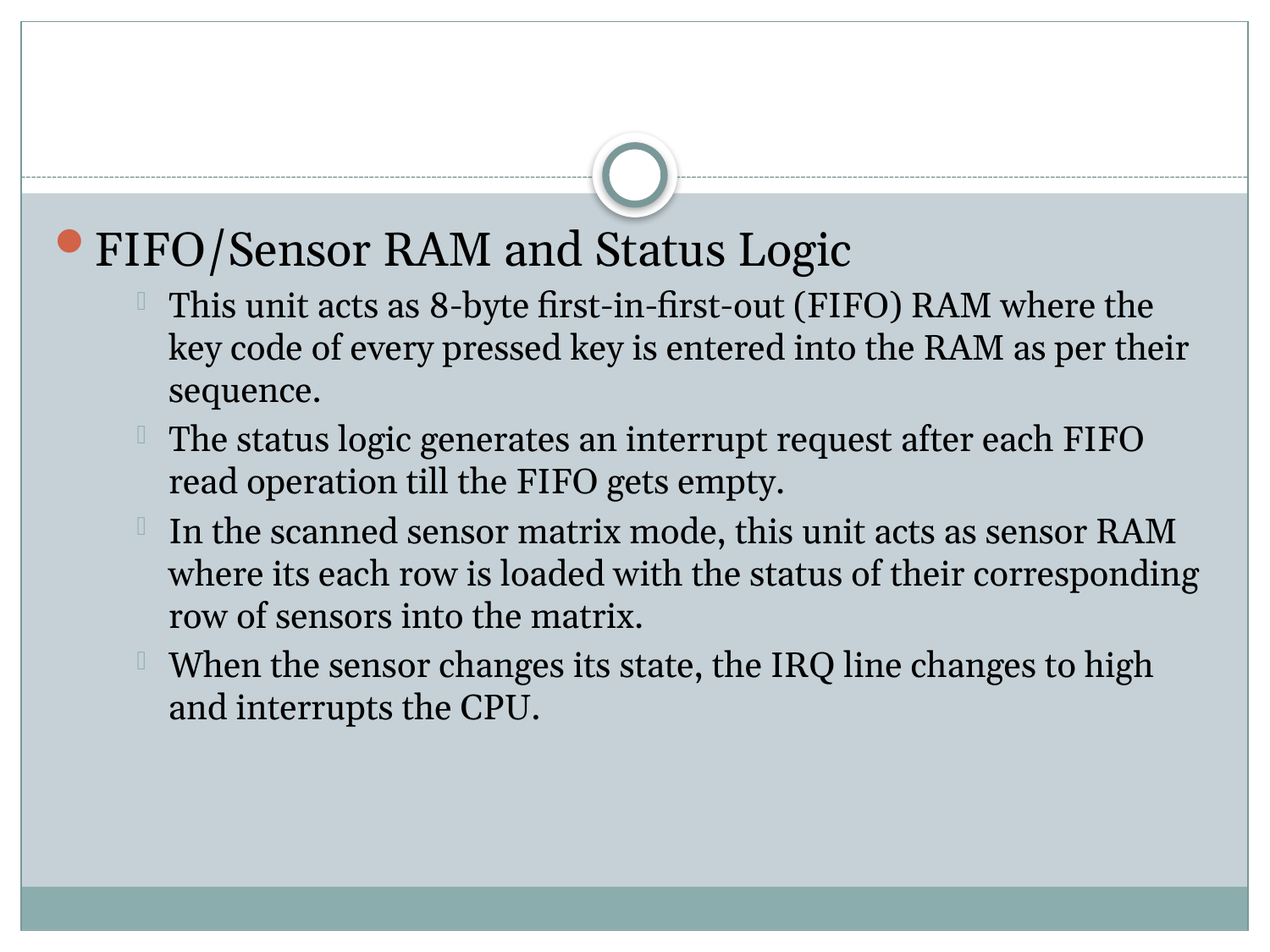

#
FIFO/Sensor RAM and Status Logic
This unit acts as 8-byte first-in-first-out (FIFO) RAM where the key code of every pressed key is entered into the RAM as per their sequence.
The status logic generates an interrupt request after each FIFO read operation till the FIFO gets empty.
In the scanned sensor matrix mode, this unit acts as sensor RAM where its each row is loaded with the status of their corresponding row of sensors into the matrix.
When the sensor changes its state, the IRQ line changes to high and interrupts the CPU.